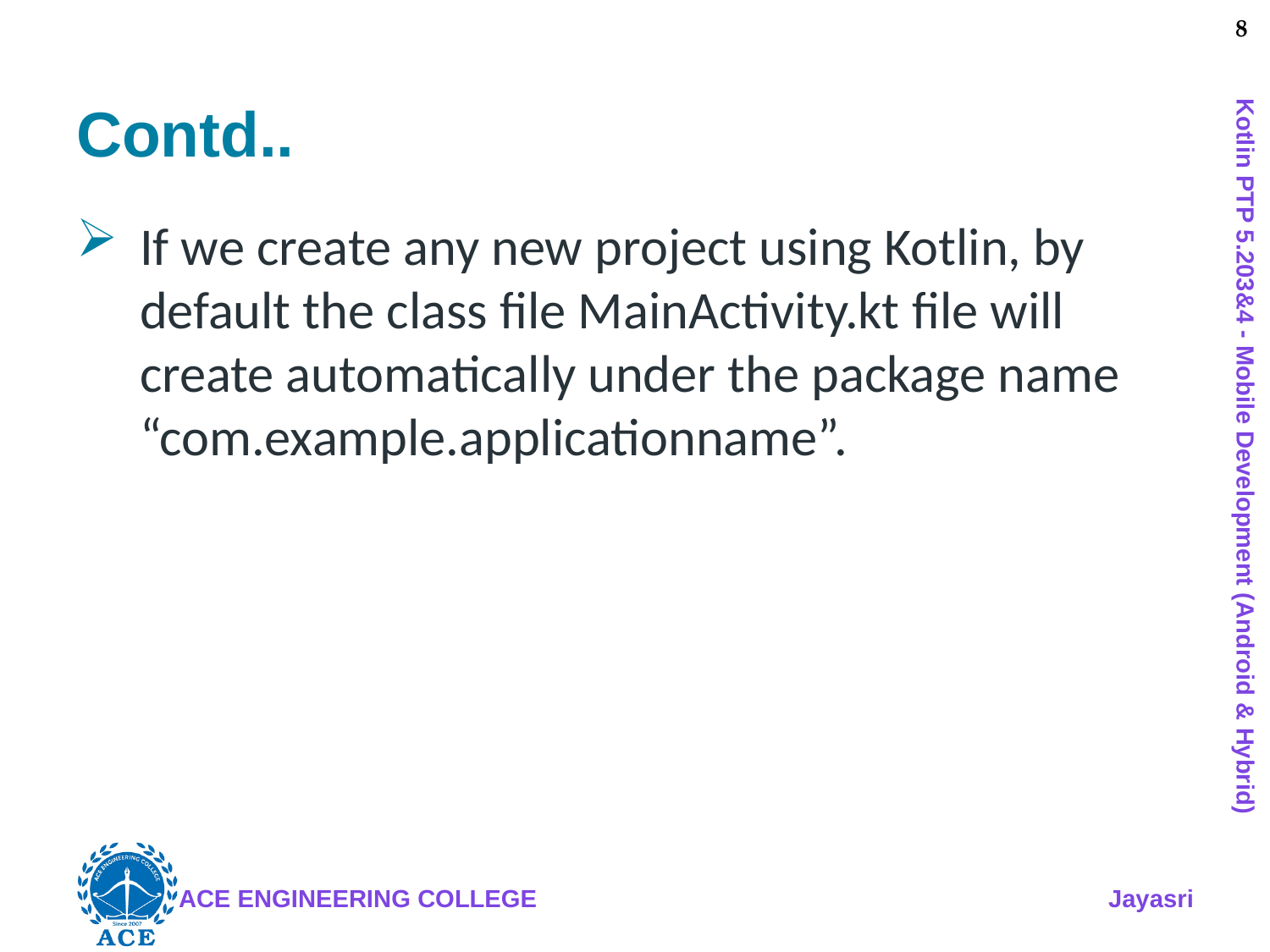

8
# Contd..
If we create any new project using Kotlin, by default the class file MainActivity.kt file will create automatically under the package name “com.example.applicationname”.